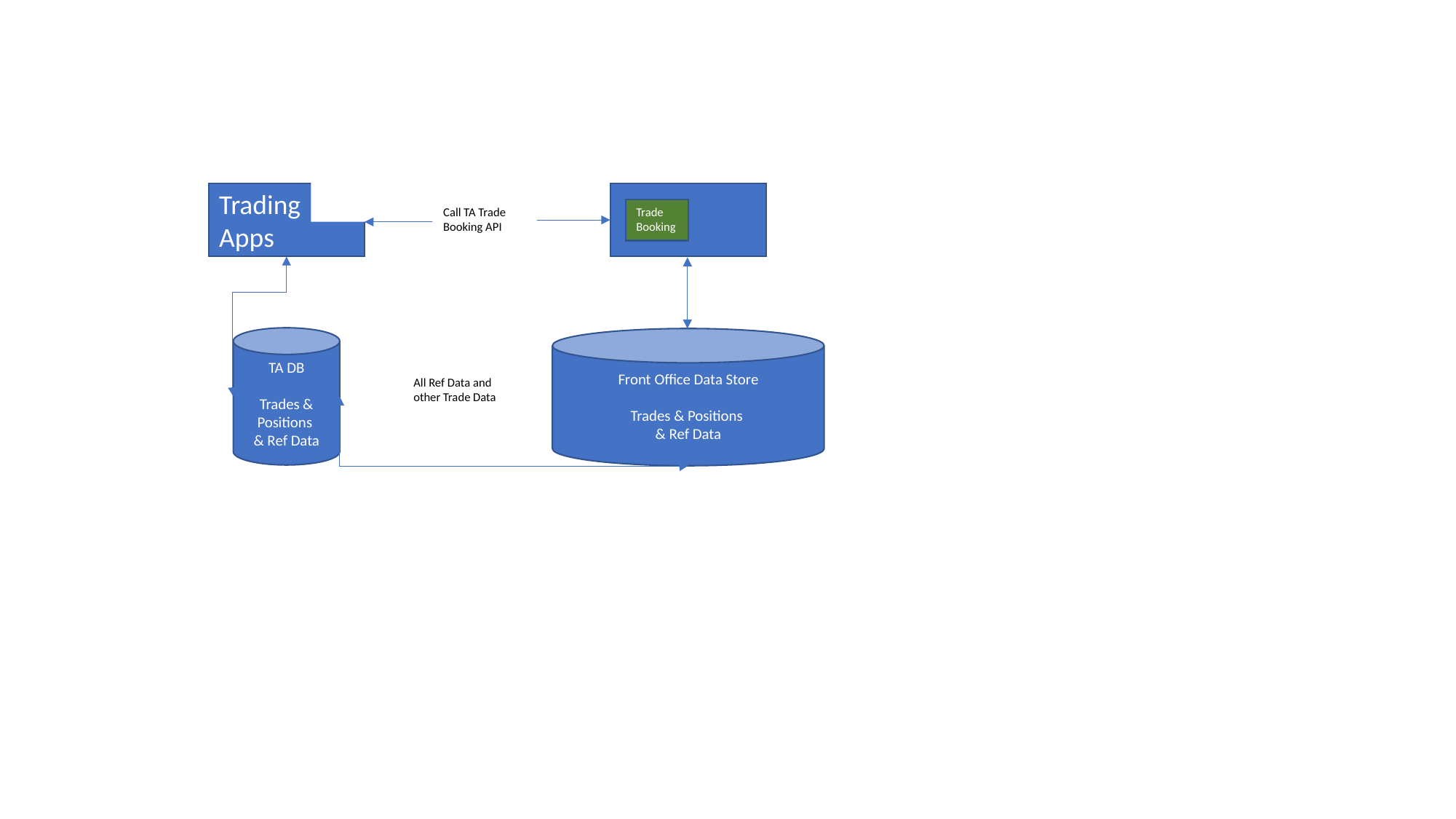

Trading Apps

Call TA Trade Booking API
Trade Booking
TA DB

Trades & Positions
& Ref Data
Front Office Data Store

Trades & Positions
& Ref Data
All Ref Data and other Trade Data